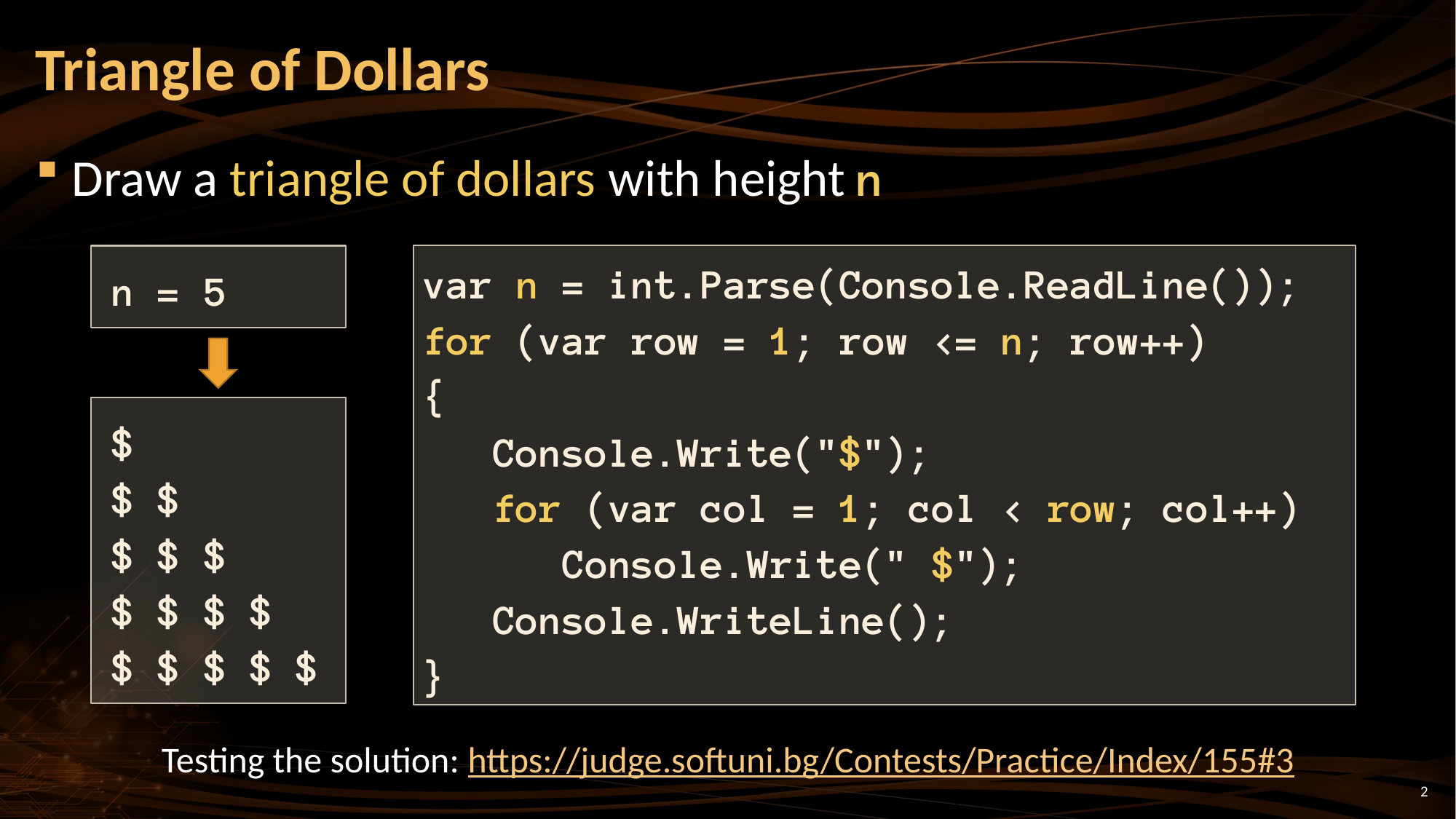

# Triangle of Dollars
Draw a triangle of dollars with height n
n = 5
var n = int.Parse(Console.ReadLine());
for (var row = 1; row <= n; row++)
{
   Console.Write("$");
   for (var col = 1; col < row; col++)
      Console.Write(" $");
   Console.WriteLine();
}

$
$ $
$ $ $
$ $ $ $
$ $ $ $ $
Testing the solution: https://judge.softuni.bg/Contests/Practice/Index/155#3
2